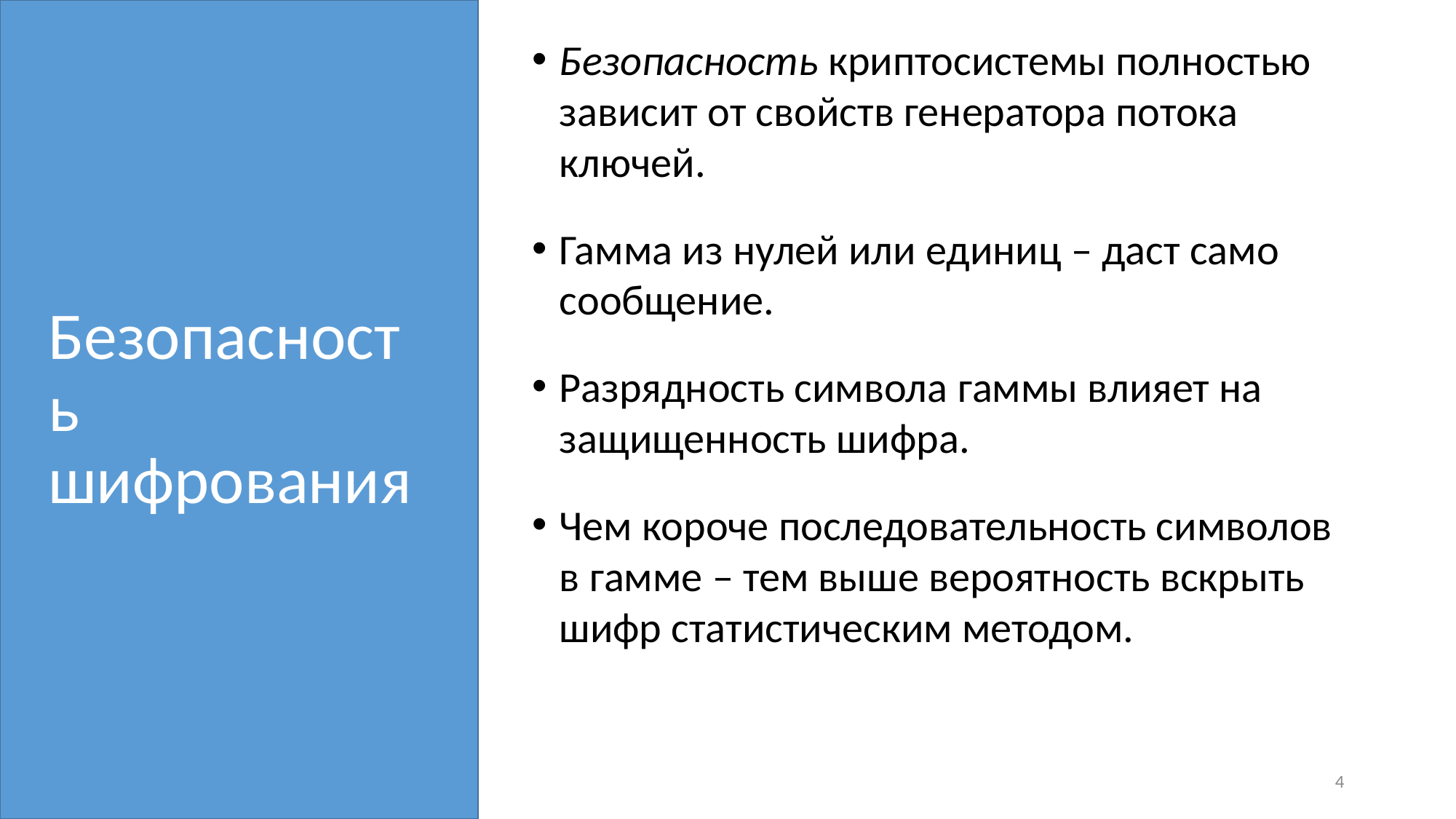

Безопасность криптосистемы полностью зависит от свойств генератора потока ключей.
Гамма из нулей или единиц – даст само сообщение.
Разрядность символа гаммы влияет на защищенность шифра.
Чем короче последовательность символов в гамме – тем выше вероятность вскрыть шифр статистическим методом.
# Безопасность шифрования
4